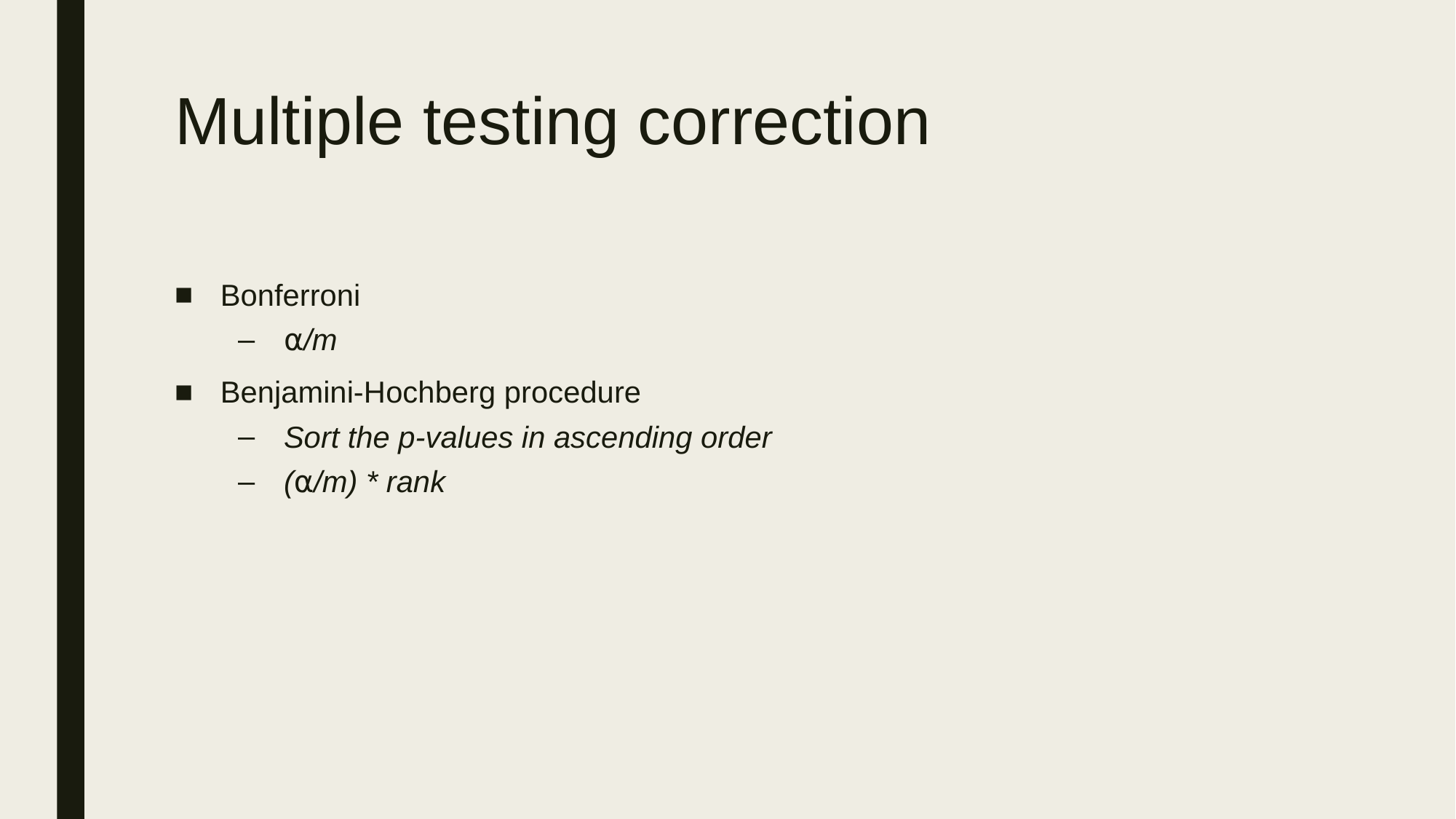

# Multiple testing correction
Bonferroni
⍺/m
Benjamini-Hochberg procedure
Sort the p-values in ascending order
(⍺/m) * rank